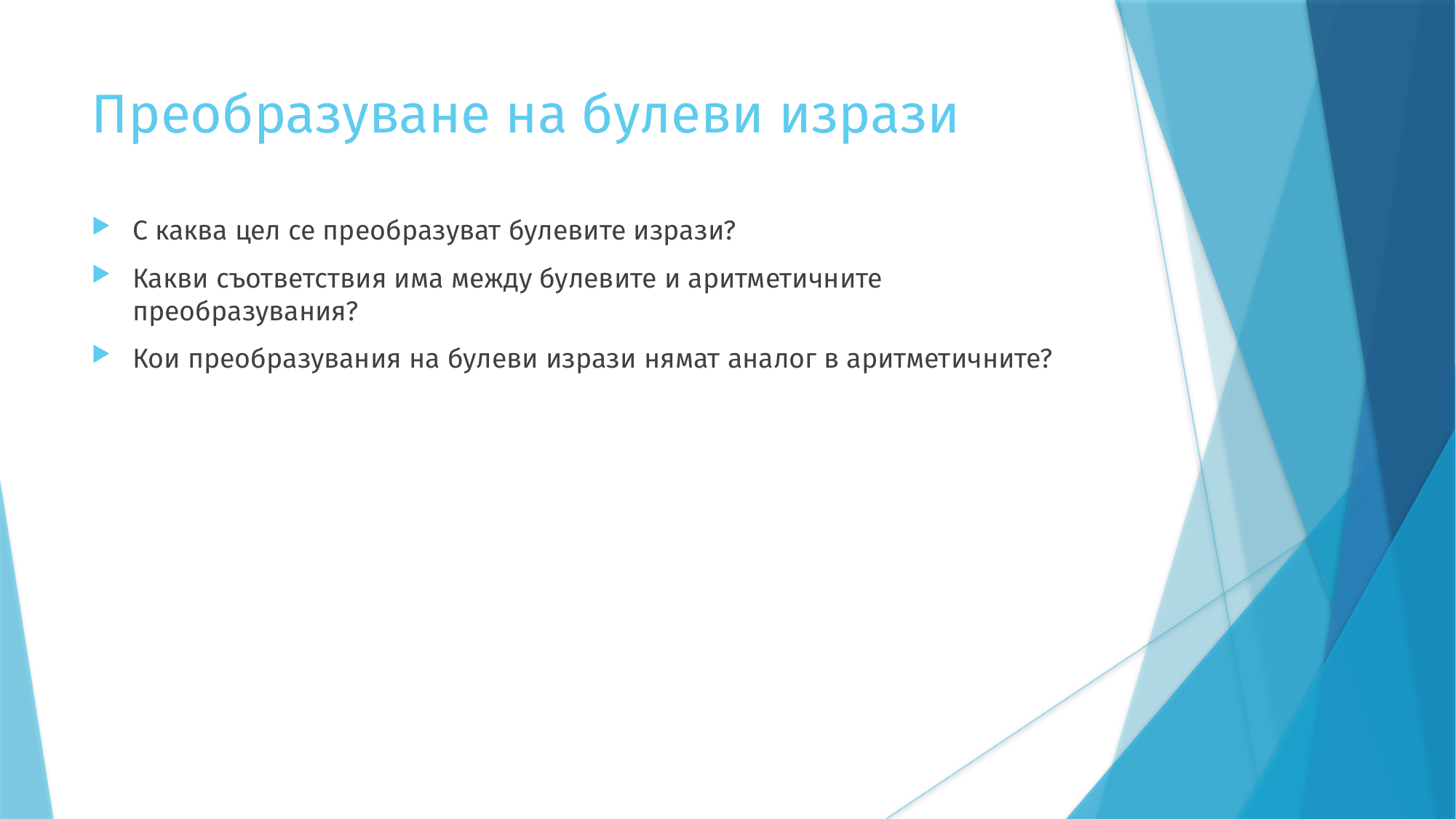

Преобразуване на булеви изрази
С каква цел се преобразуват булевите изрази?
Какви съответствия има между булевите и аритметичните преобразувания?
Кои преобразувания на булеви изрази нямат аналог в аритметичните?